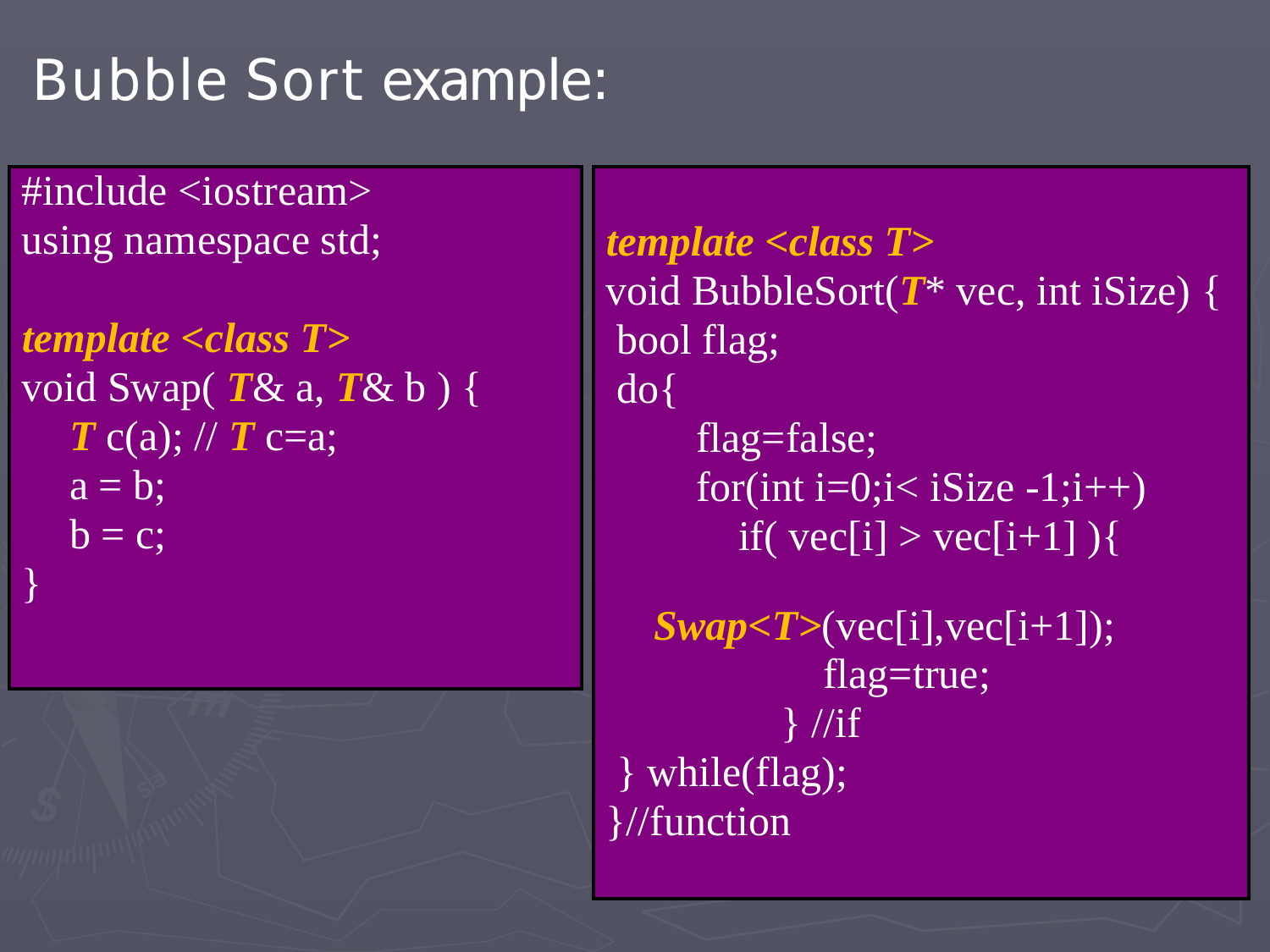

Bubble Sort example:
#include <iostream>
using namespace std;

template <class T>
void Swap( T& a, T& b ) {
	T c(a); // T c=a;
	a = b;
	b = c;
}

template <class T>
void BubbleSort(T* vec, int iSize) {
 bool flag;
 do{
	    flag=false;
	    for(int i=0;i< iSize -1;i++)
	        if( vec[i] > vec[i+1] ){
       	    Swap<T>(vec[i],vec[i+1]);
		    flag=true;
		} //if
 } while(flag);
}//function
7